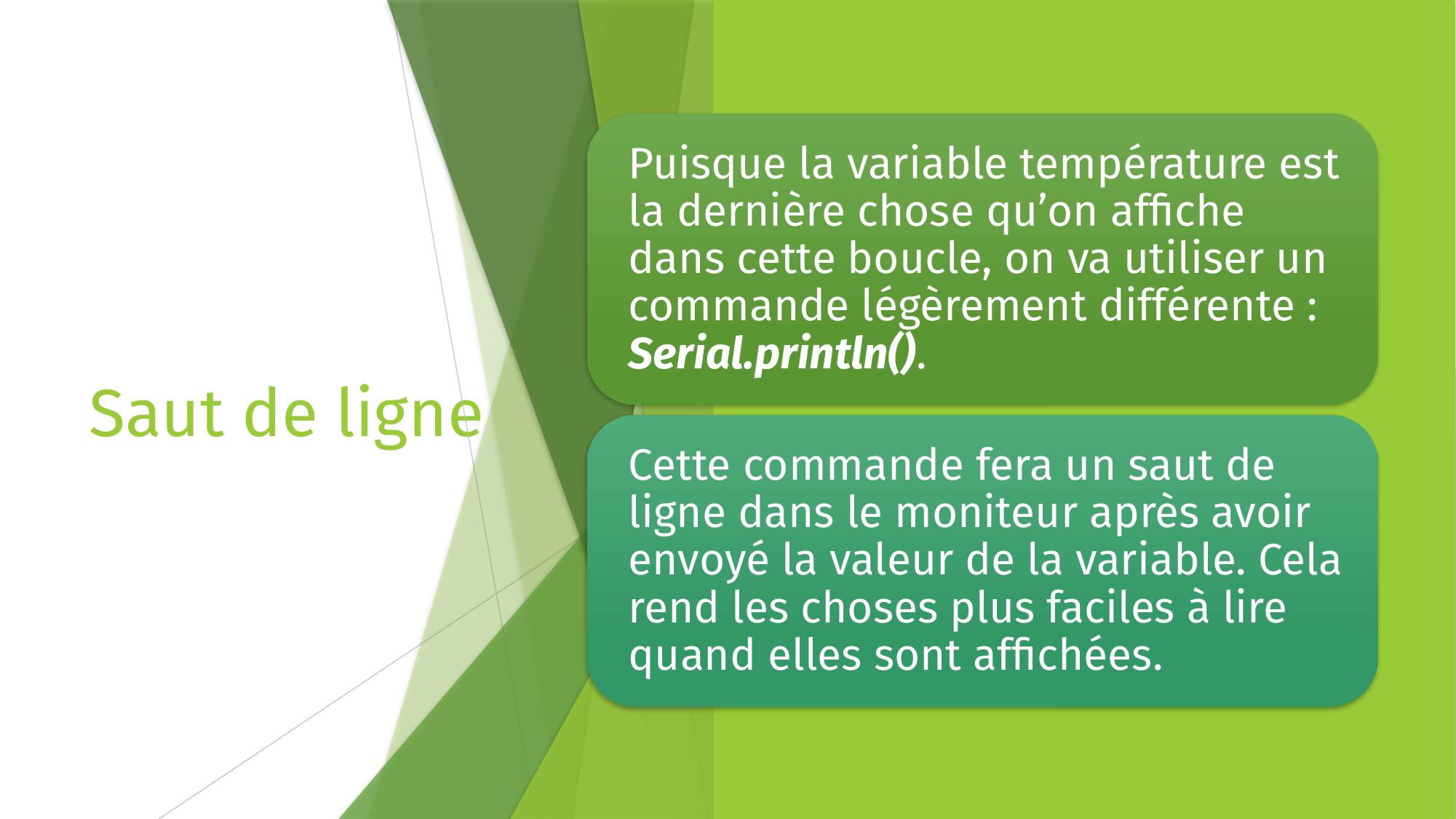

Puisque la variable température est la dernière chose qu’on affiche dans cette boucle, on va utiliser un commande légèrement différente : Serial.println().
Cette commande fera un saut de ligne dans le moniteur après avoir envoyé la valeur de la variable. Cela rend les choses plus faciles à lire quand elles sont affichées.
# Saut de ligne